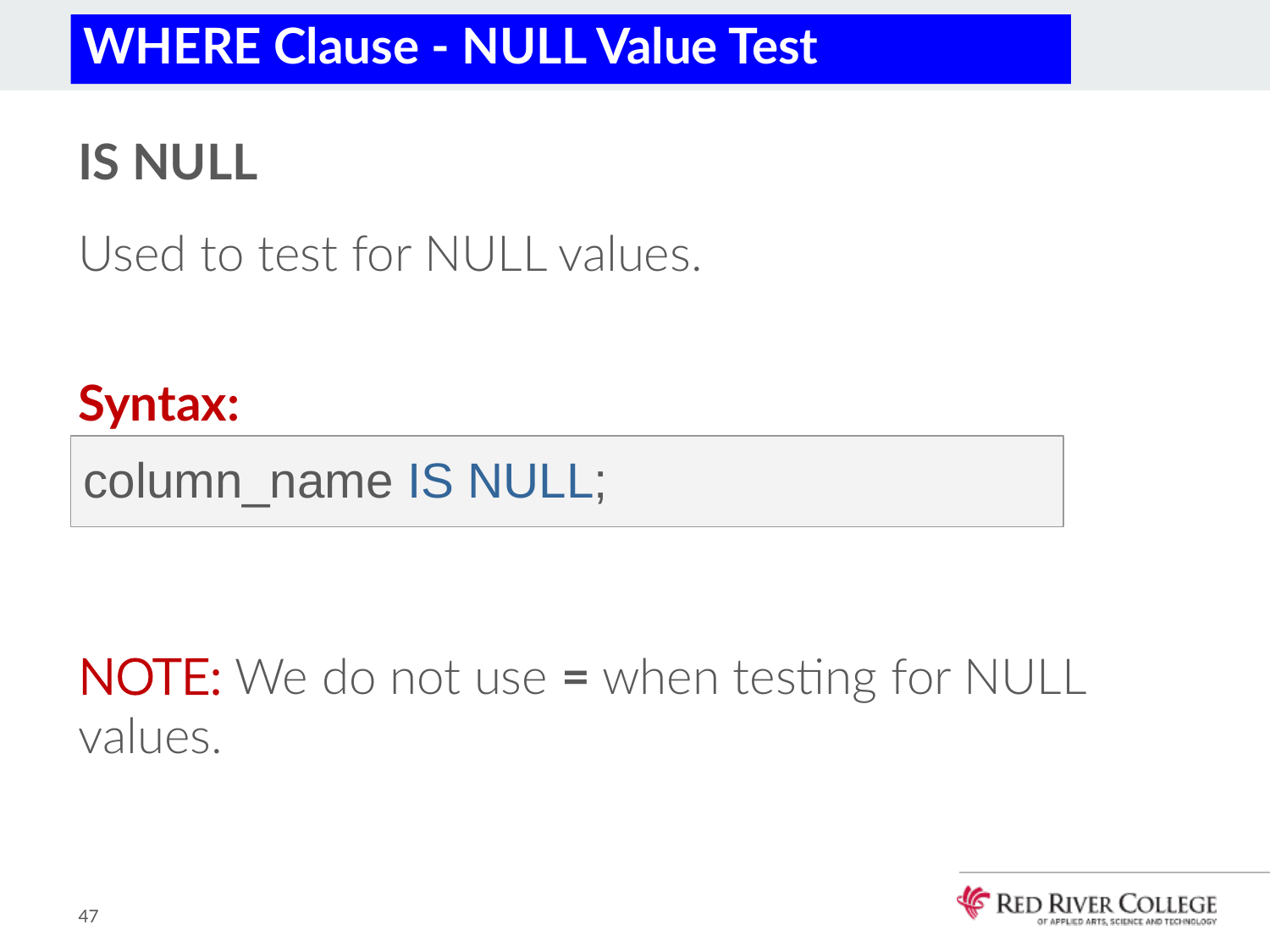

# WHERE Clause - NULL Value Test

IS NULL
Used to test for NULL values.
Syntax:

NOTE: We do not use = when testing for NULL values.
column_name IS NULL;
47